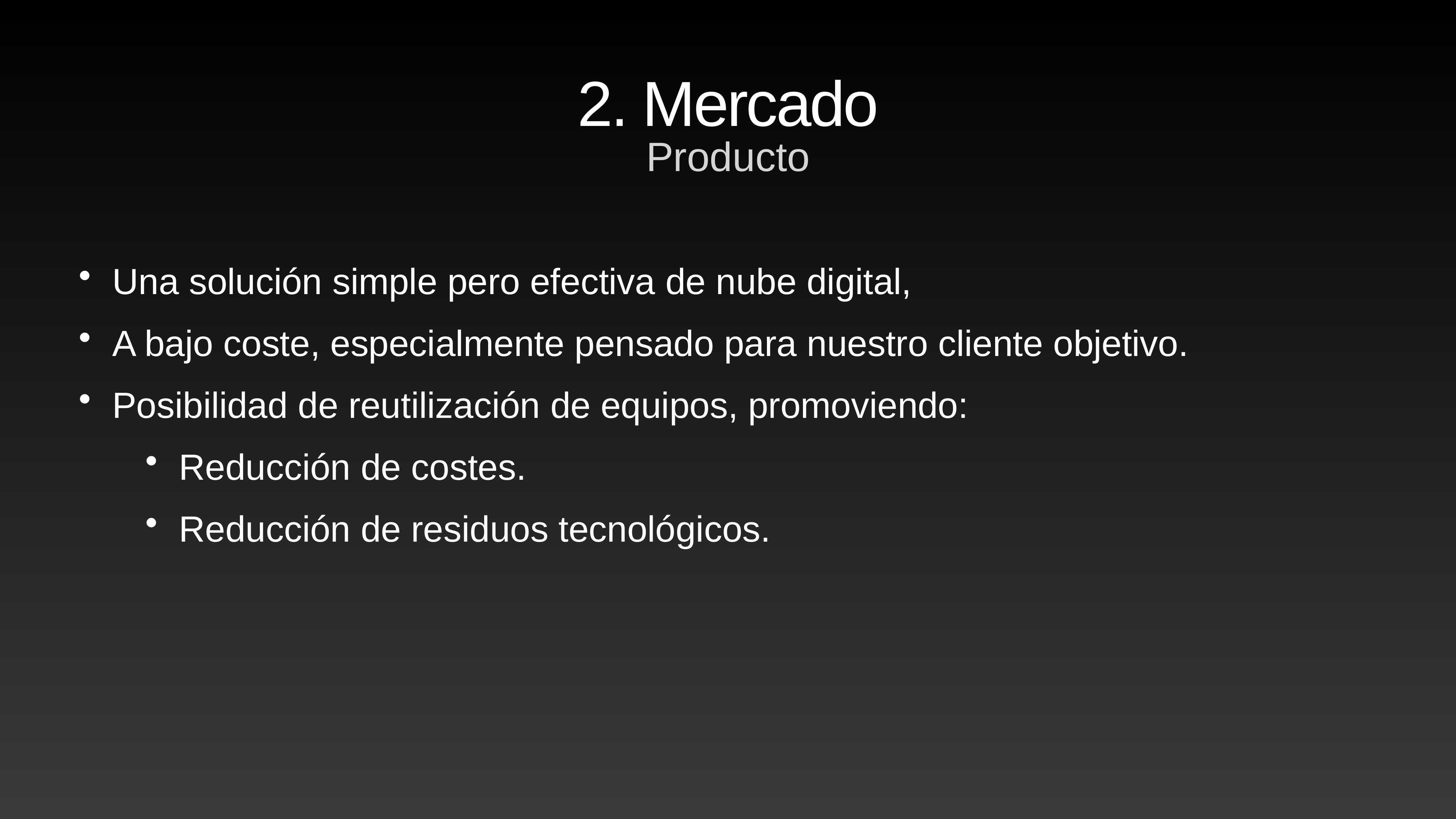

# 2. Mercado
Producto
Una solución simple pero efectiva de nube digital,
A bajo coste, especialmente pensado para nuestro cliente objetivo.
Posibilidad de reutilización de equipos, promoviendo:
Reducción de costes.
Reducción de residuos tecnológicos.